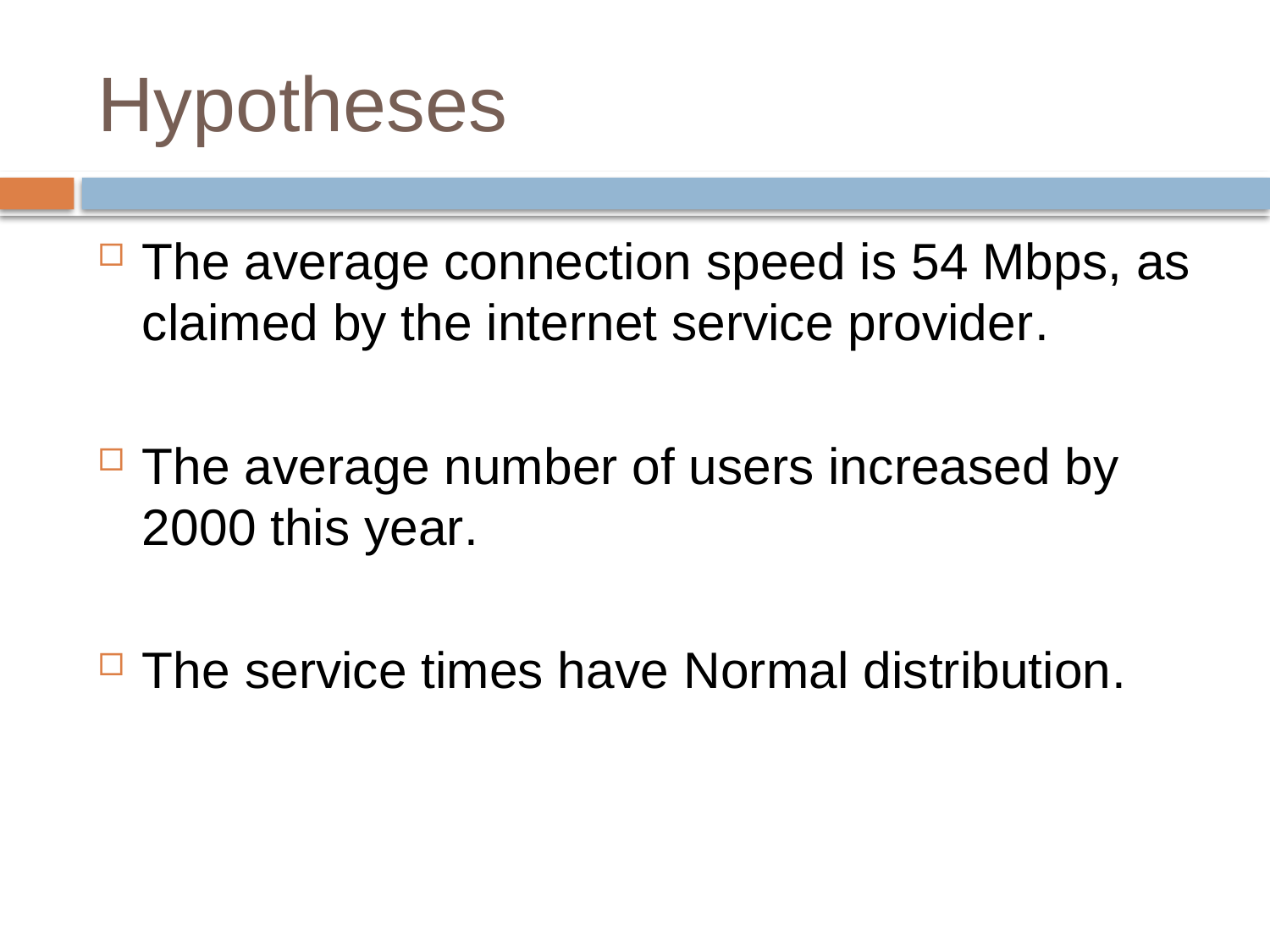

# Hypotheses
The average connection speed is 54 Mbps, as claimed by the internet service provider.

The average number of users increased by 2000 this year.

The service times have Normal distribution.